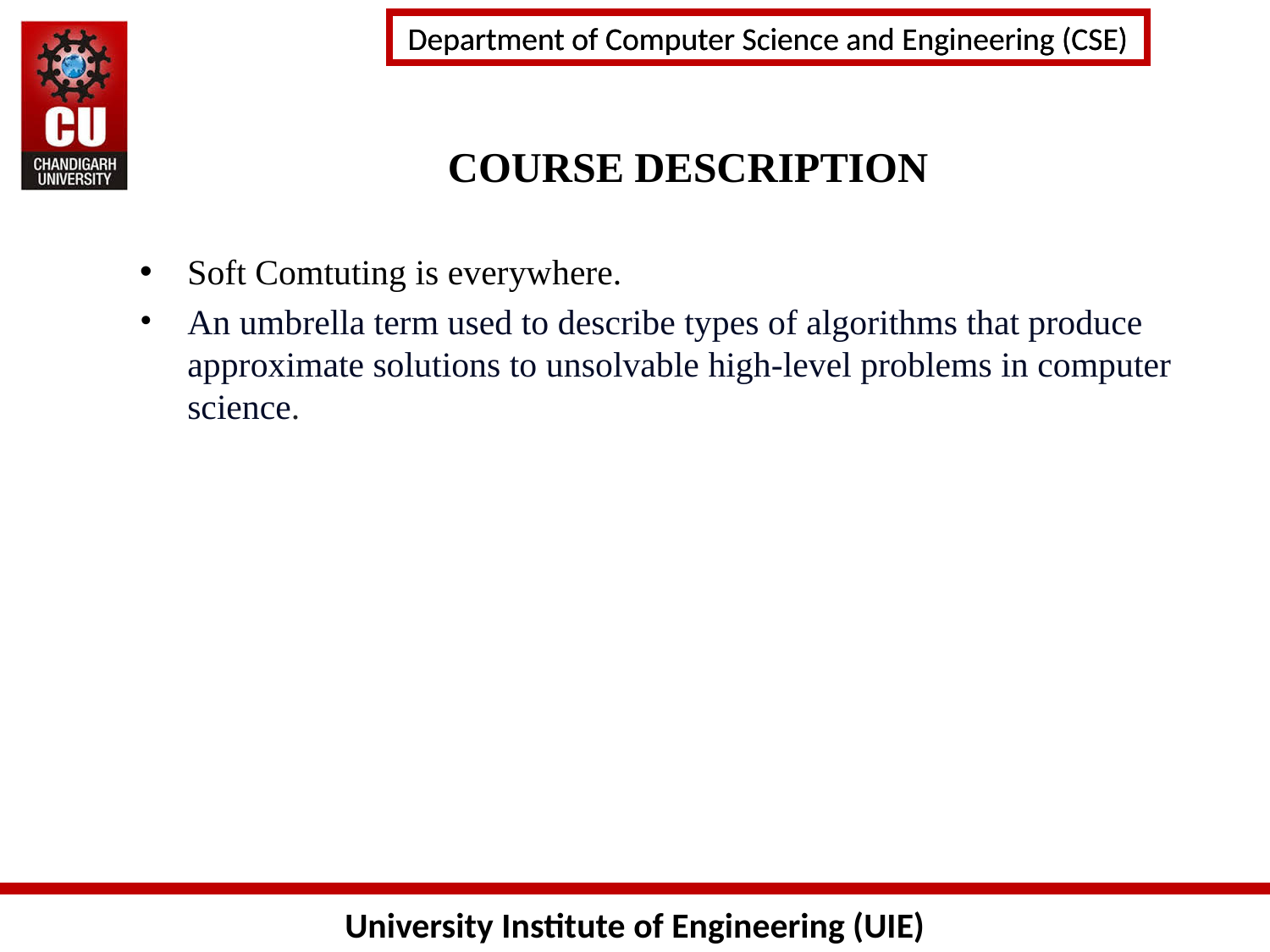

# COURSE DESCRIPTION
Soft Comtuting is everywhere.
An umbrella term used to describe types of algorithms that produce approximate solutions to unsolvable high-level problems in computer science.